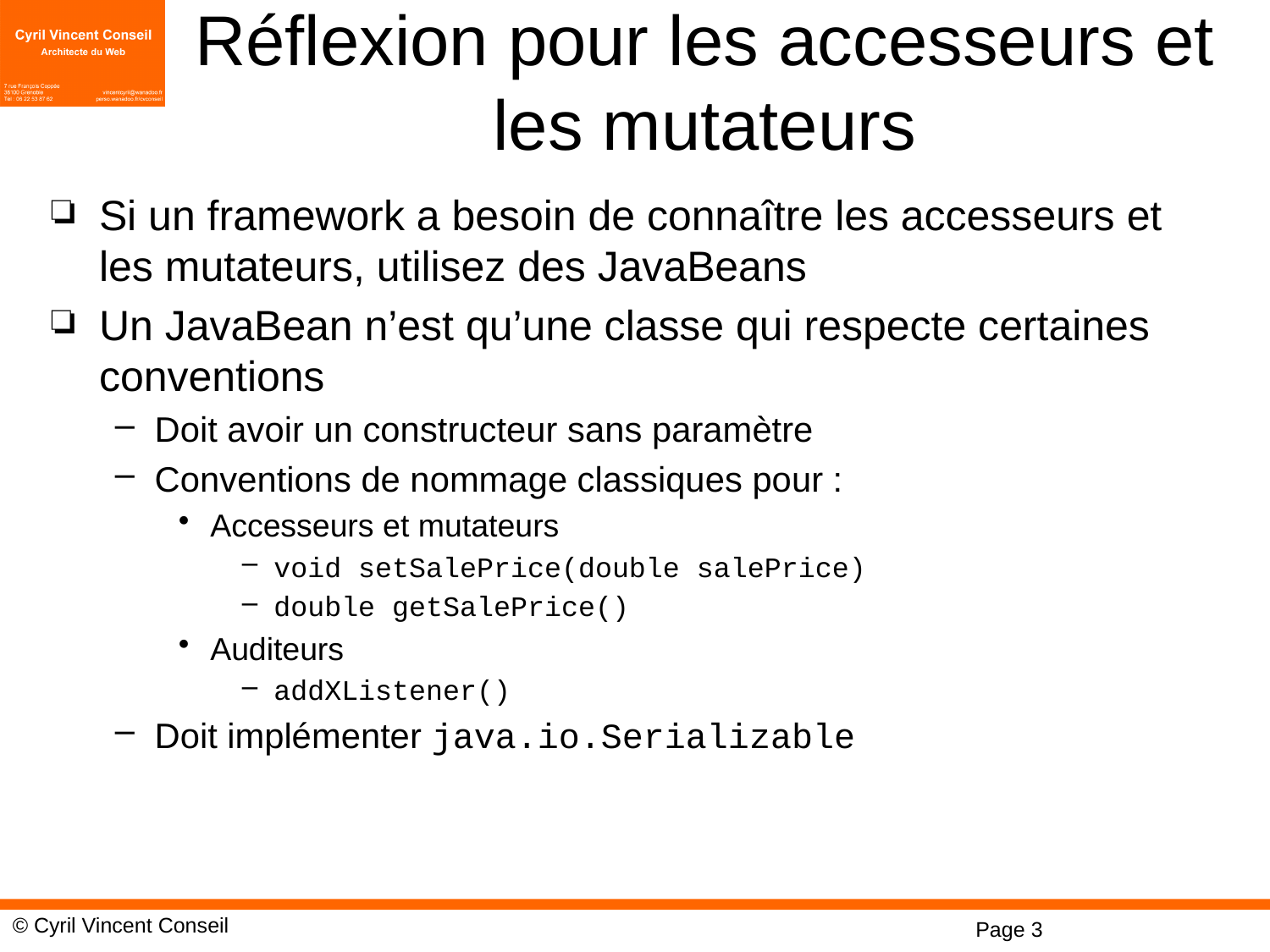

# Réflexion pour les accesseurs et les mutateurs
Si un framework a besoin de connaître les accesseurs et les mutateurs, utilisez des JavaBeans
Un JavaBean n’est qu’une classe qui respecte certaines conventions
Doit avoir un constructeur sans paramètre
Conventions de nommage classiques pour :
Accesseurs et mutateurs
void setSalePrice(double salePrice)
double getSalePrice()
Auditeurs
addXListener()
Doit implémenter java.io.Serializable